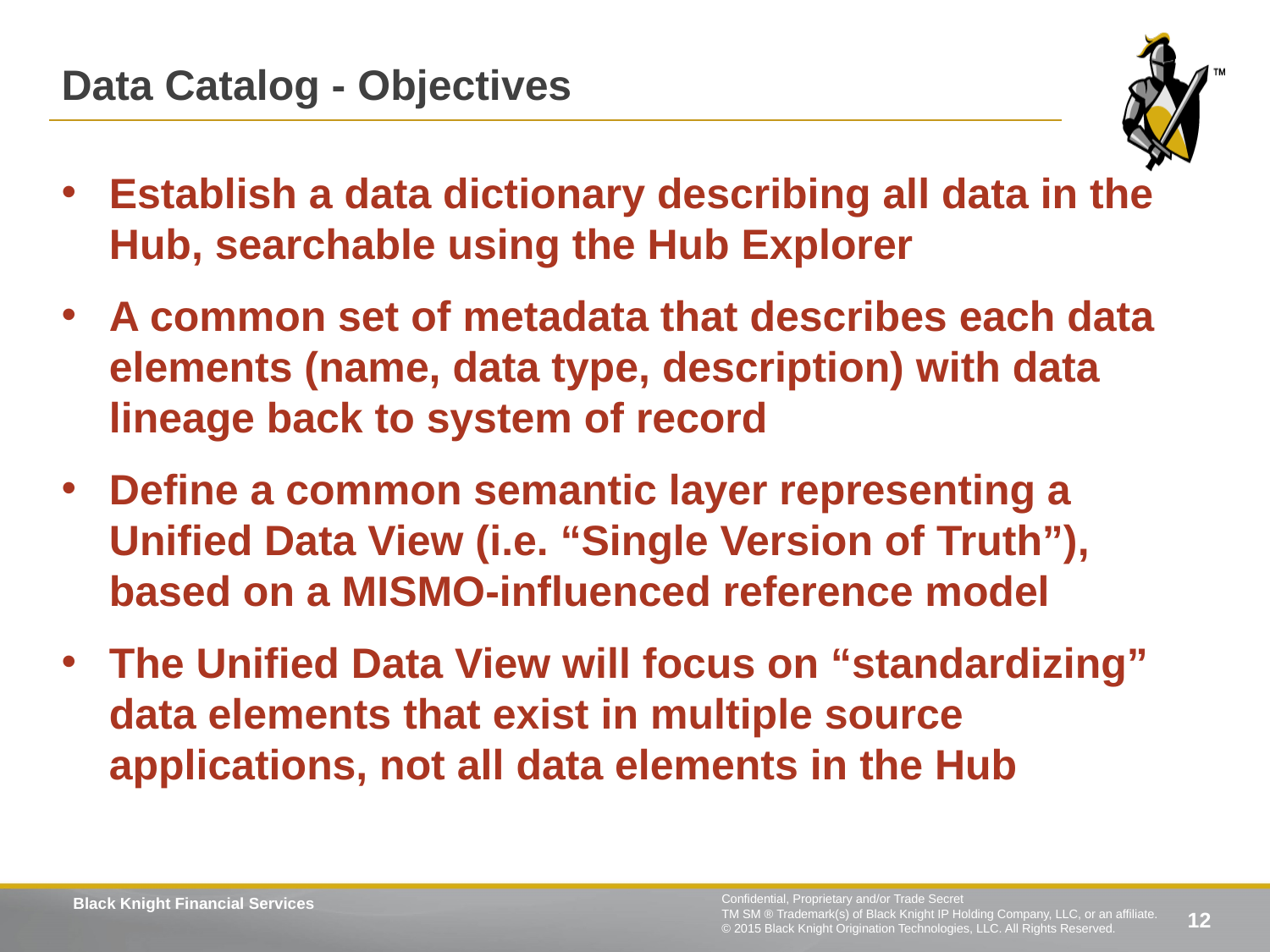

Data Catalog - Objectives
Establish a data dictionary describing all data in the Hub, searchable using the Hub Explorer
A common set of metadata that describes each data elements (name, data type, description) with data lineage back to system of record
Define a common semantic layer representing a Unified Data View (i.e. “Single Version of Truth”), based on a MISMO-influenced reference model
The Unified Data View will focus on “standardizing” data elements that exist in multiple source applications, not all data elements in the Hub